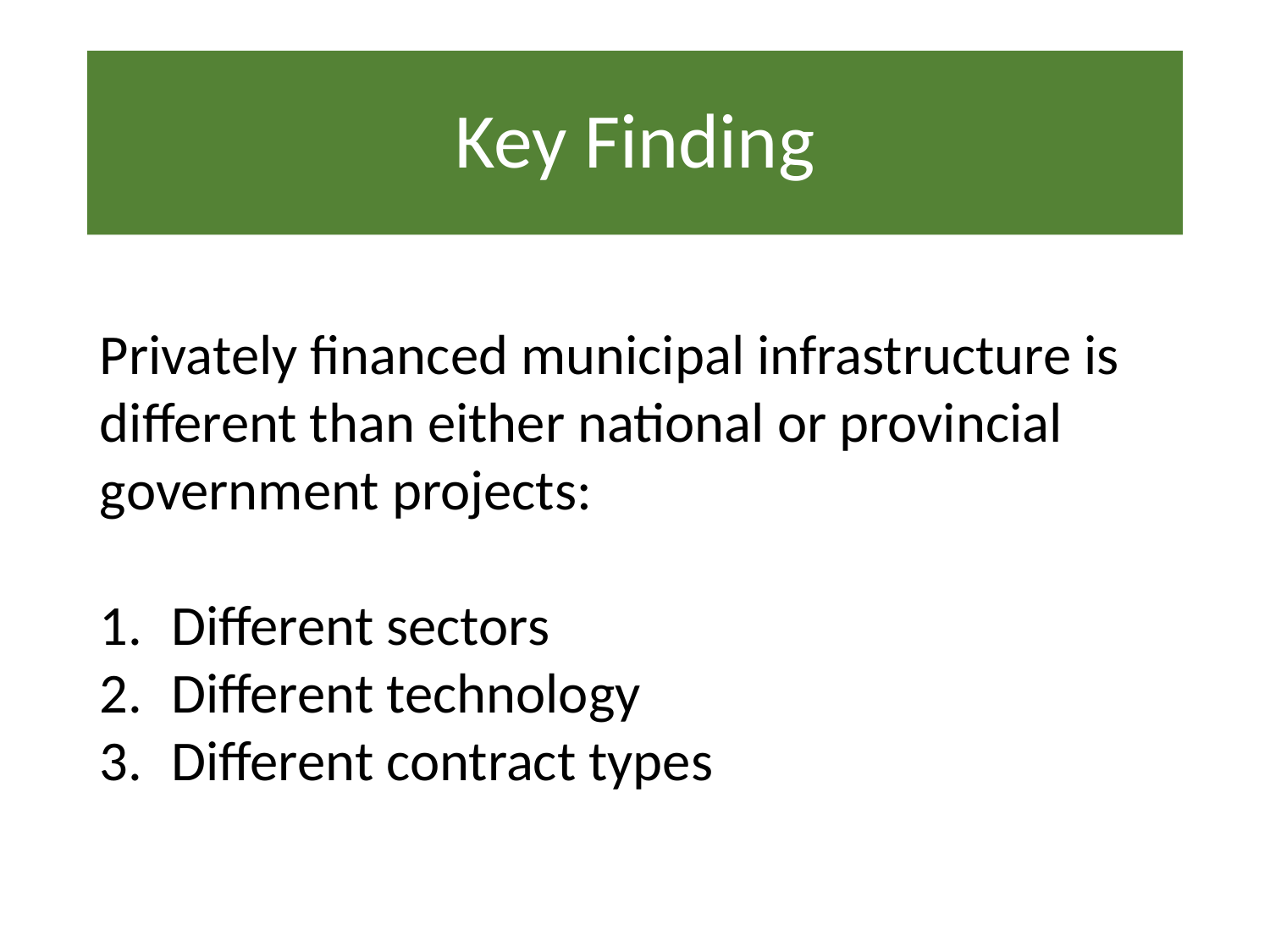

# Key Finding
Privately financed municipal infrastructure is different than either national or provincial government projects:

Different sectors
Different technology
Different contract types